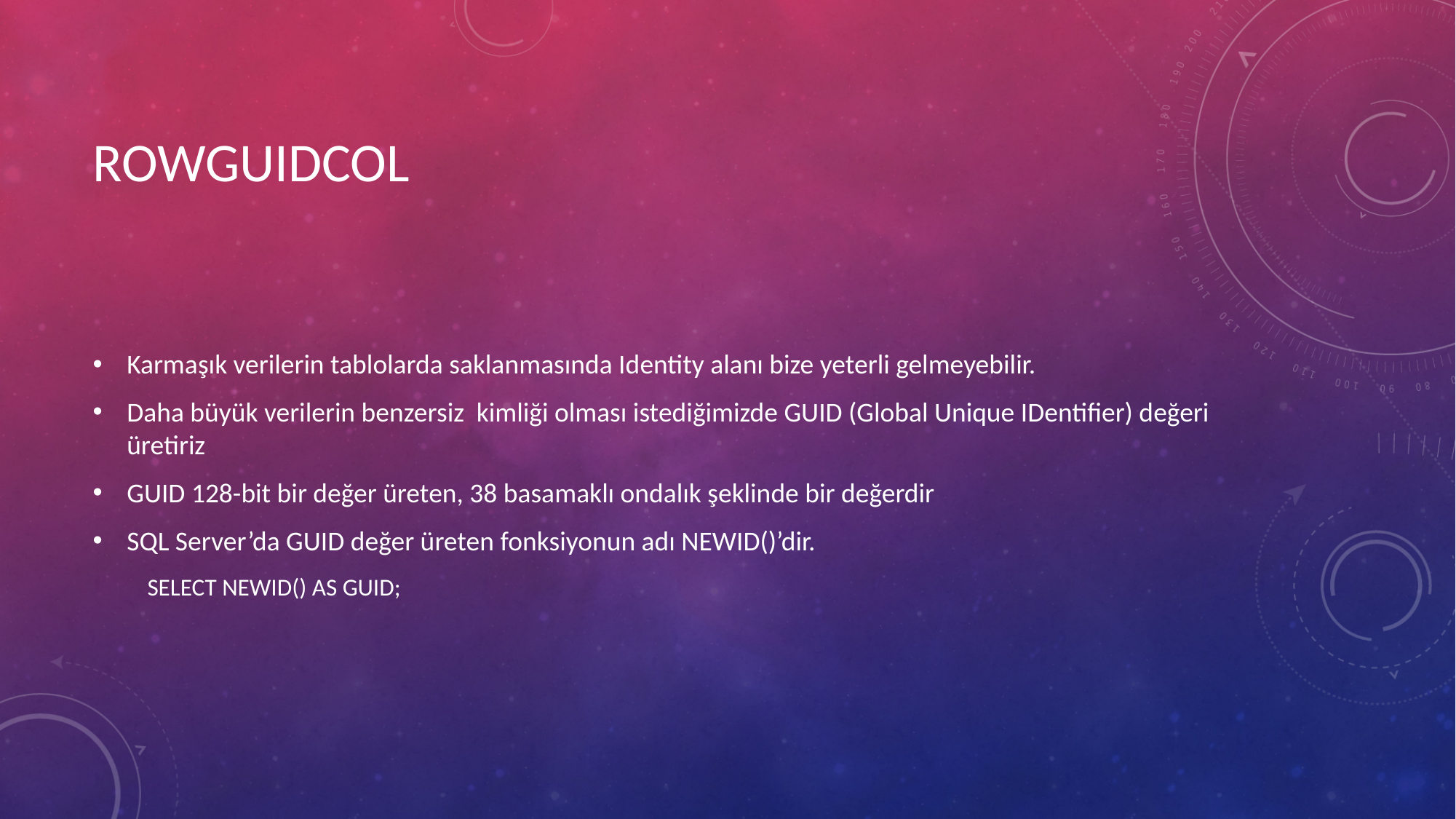

# ROWGUIDCOL
Karmaşık verilerin tablolarda saklanmasında Identity alanı bize yeterli gelmeyebilir.
Daha büyük verilerin benzersiz  kimliği olması istediğimizde GUID (Global Unique IDentifier) değeri üretiriz
GUID 128-bit bir değer üreten, 38 basamaklı ondalık şeklinde bir değerdir
SQL Server’da GUID değer üreten fonksiyonun adı NEWID()’dir.
SELECT NEWID() AS GUID;